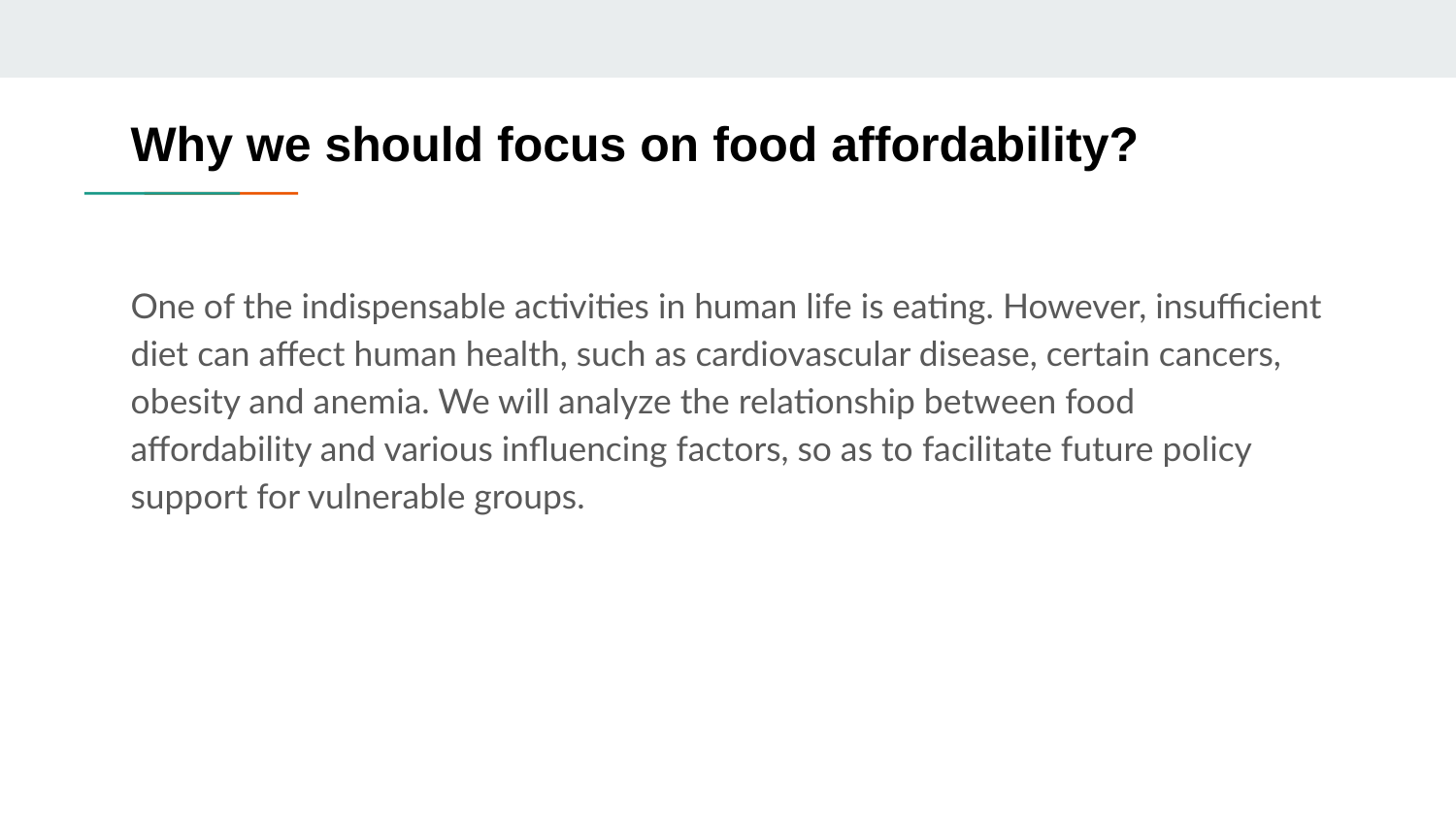

# Why we should focus on food affordability?

One of the indispensable activities in human life is eating. However, insufficient diet can affect human health, such as cardiovascular disease, certain cancers, obesity and anemia. We will analyze the relationship between food affordability and various influencing factors, so as to facilitate future policy support for vulnerable groups.